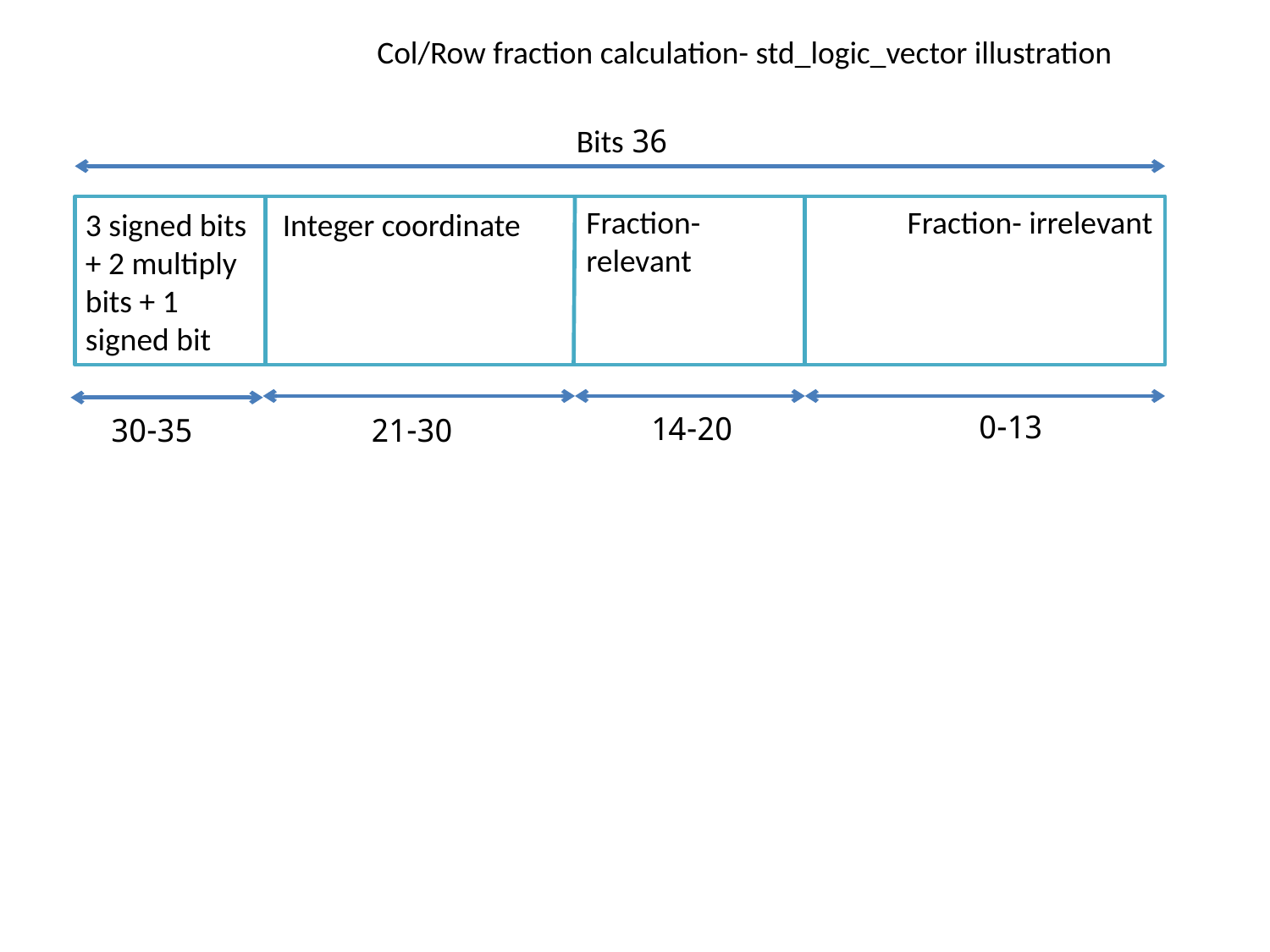

Col/Row fraction calculation- std_logic_vector illustration
36 Bits

Fraction- irrelevant
Fraction- relevant
3 signed bits + 2 multiply bits + 1 signed bit
Integer coordinate
0-13
14-20
30-35
21-30